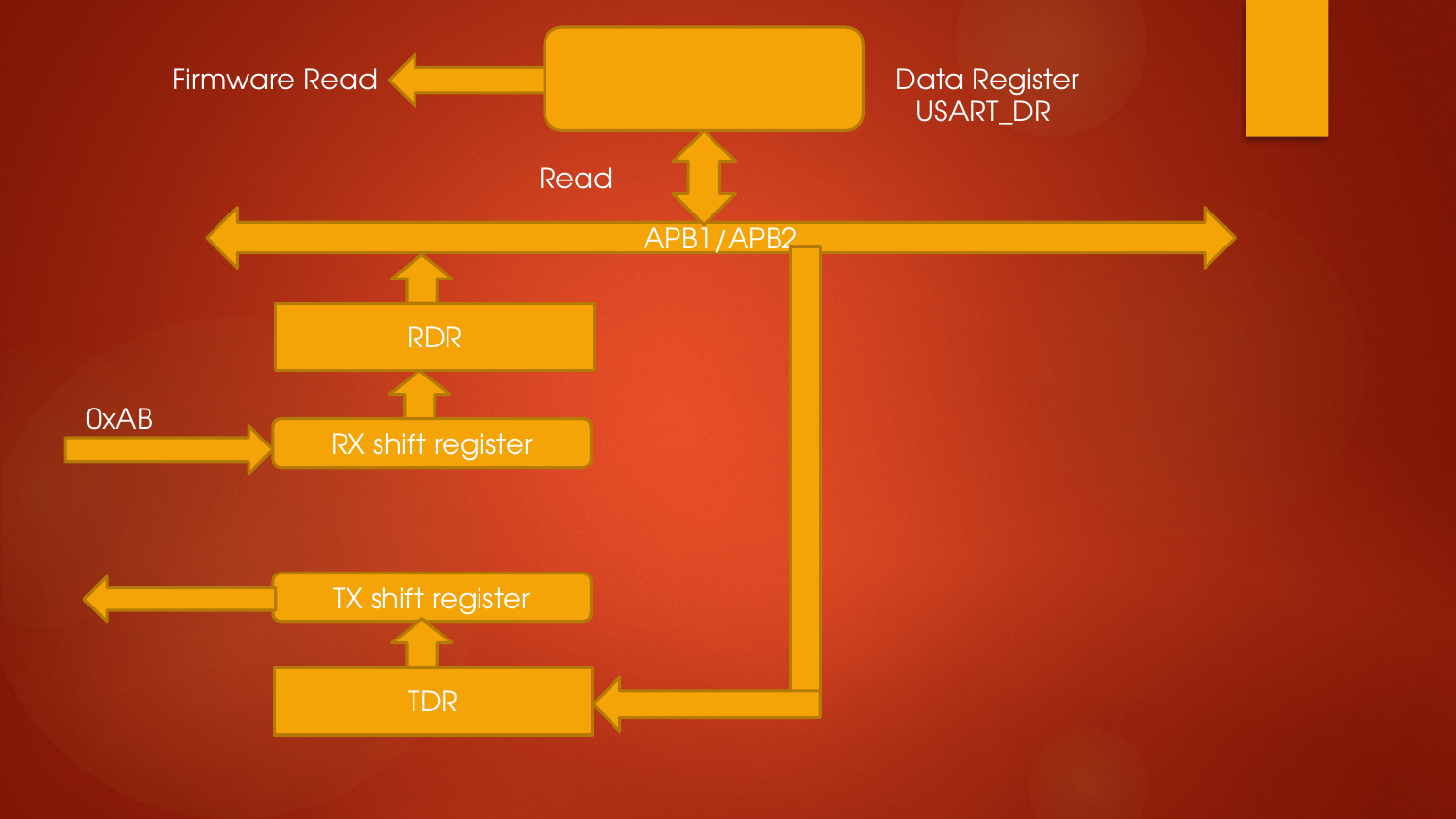

Data Register
Firmware Read

USART_DR

Read
APB1/APB2

RDR

0xAB
RX shift register

TX shift register

TDR